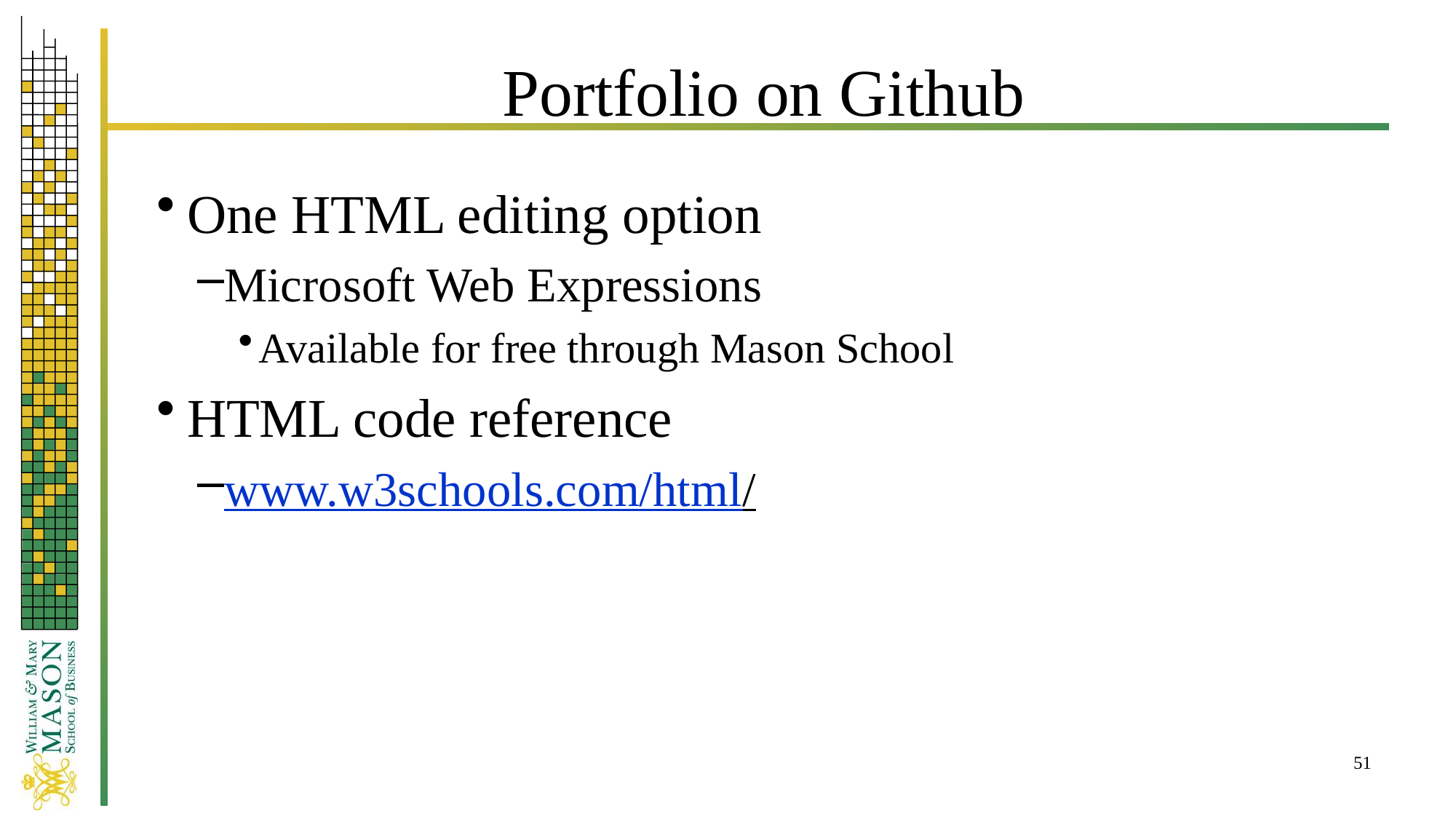

# Portfolio on Github
One HTML editing option
Microsoft Web Expressions
Available for free through Mason School
HTML code reference
www.w3schools.com/html/
51